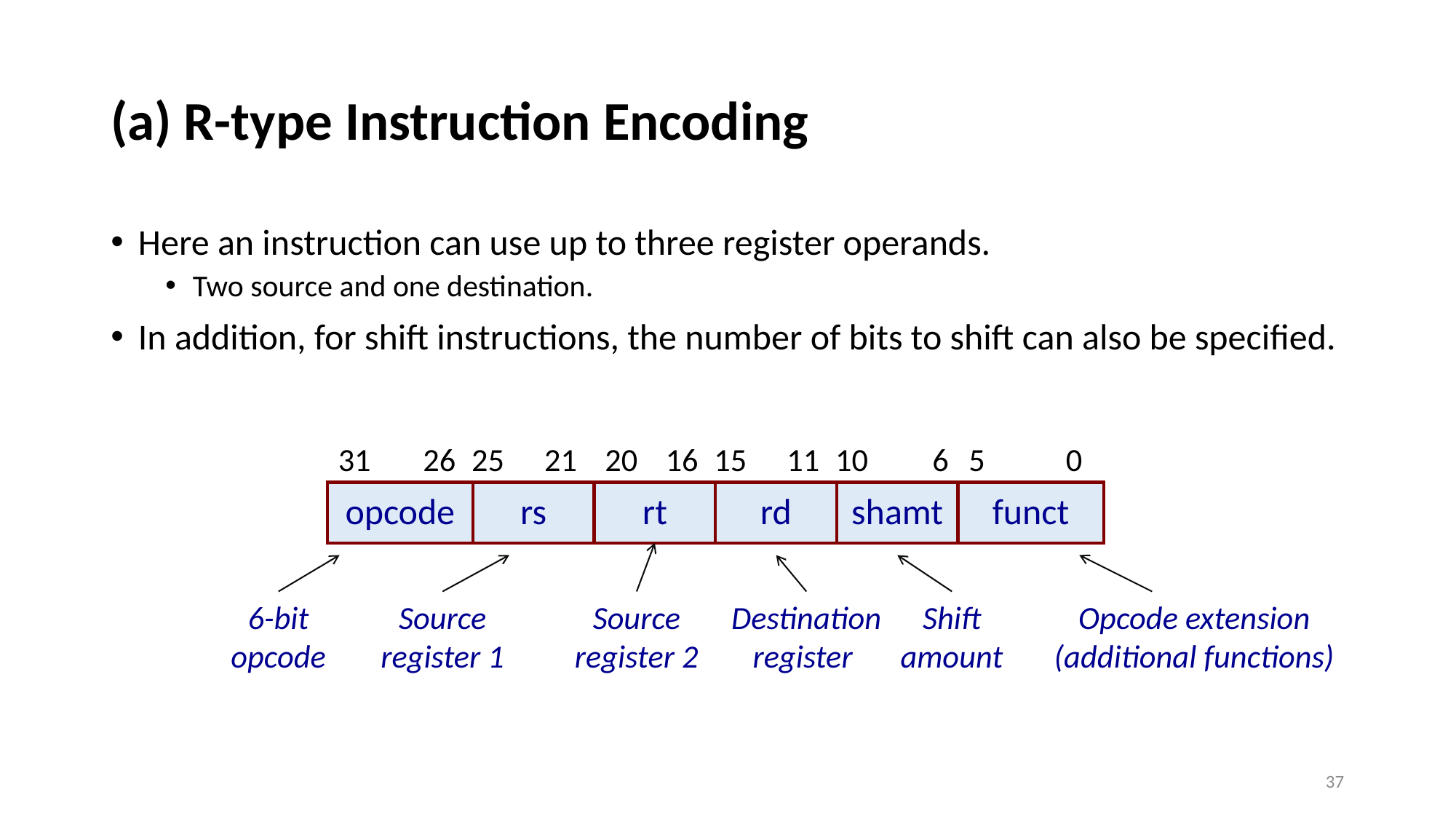

# (a) R-type Instruction Encoding
Here an instruction can use up to three register operands.
Two source and one destination.
In addition, for shift instructions, the number of bits to shift can also be specified.
31
26
25
21
20
16
15
11
10
6
5
0
opcode
rs
rt
rd
shamt
funct
Source register 1
Source register 2
Destination register
Shift amount
Opcode extension (additional functions)
6-bit opcode
37